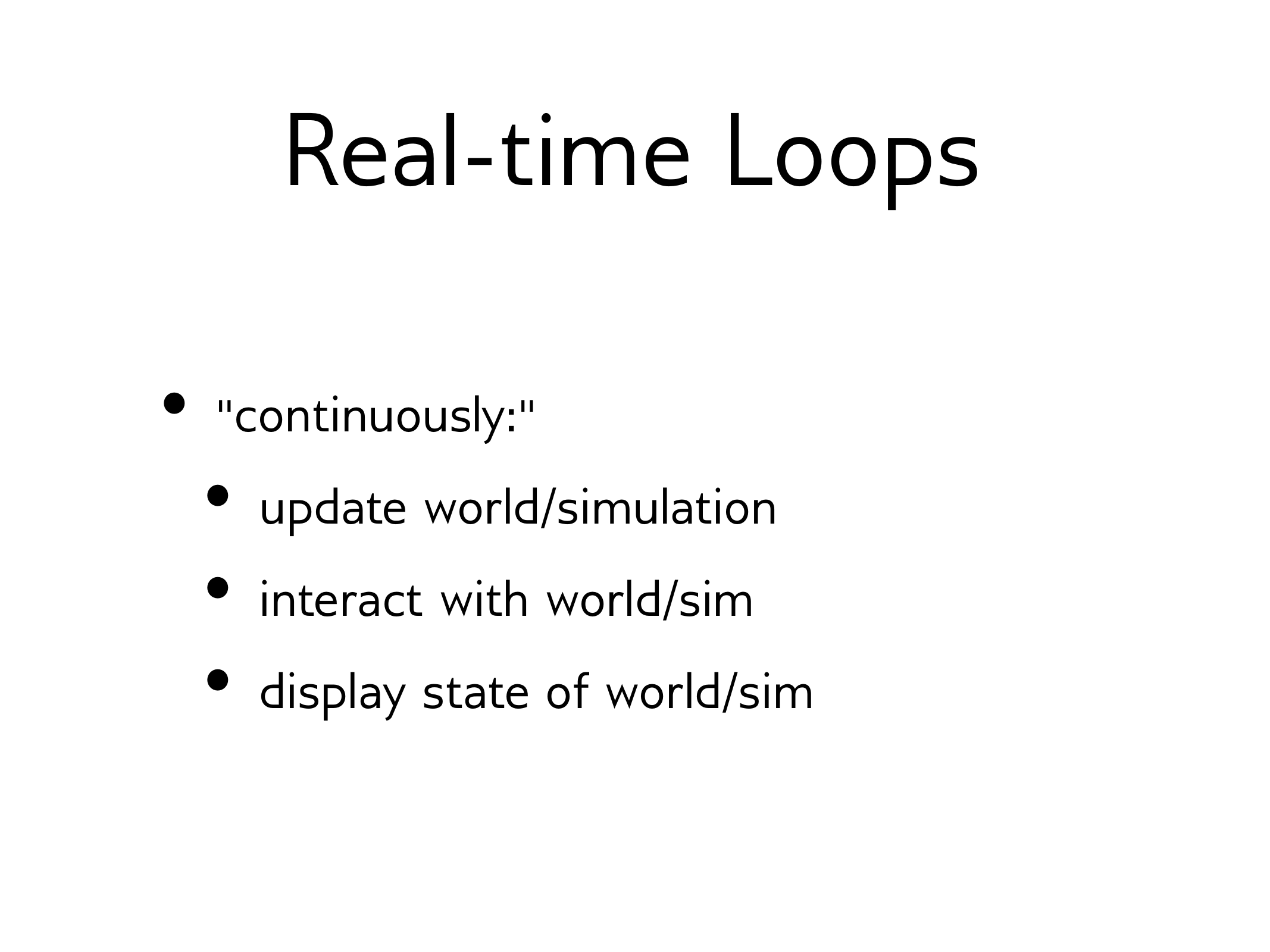

# Real-time Loops
"continuously:"
update world/simulation
interact with world/sim
display state of world/sim